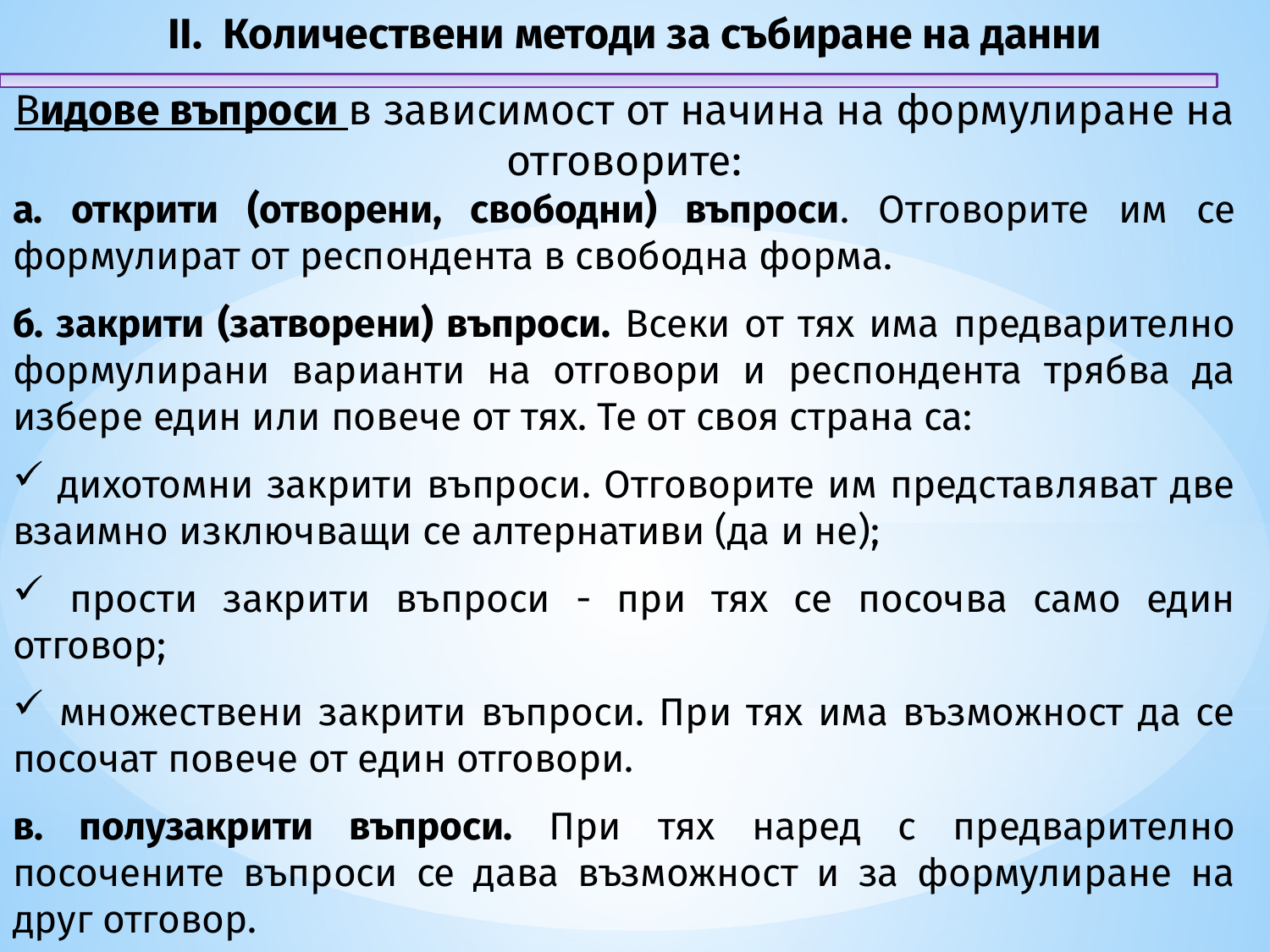

II.  Количествени методи за събиране на данни

Видове въпроси в зависимост от начина на формулиране на отговорите:
а. открити (отворени, свободни) въпроси. Отговорите им се формулират от респондента в свободна форма.
б. закрити (затворени) въпроси. Всеки от тях има предварително формулирани варианти на отговори и респондента трябва да избере един или повече от тях. Те от своя страна са:
 дихотомни закрити въпроси. Отговорите им представляват две взаимно изключващи се алтернативи (да и не);
 прости закрити въпроси - при тях се посочва само един отговор;
 множествени закрити въпроси. При тях има възможност да се посочат повече от един отговори.
в. полузакрити въпроси. При тях наред с предварително посочените въпроси се дава възможност и за формулиране на друг отговор.